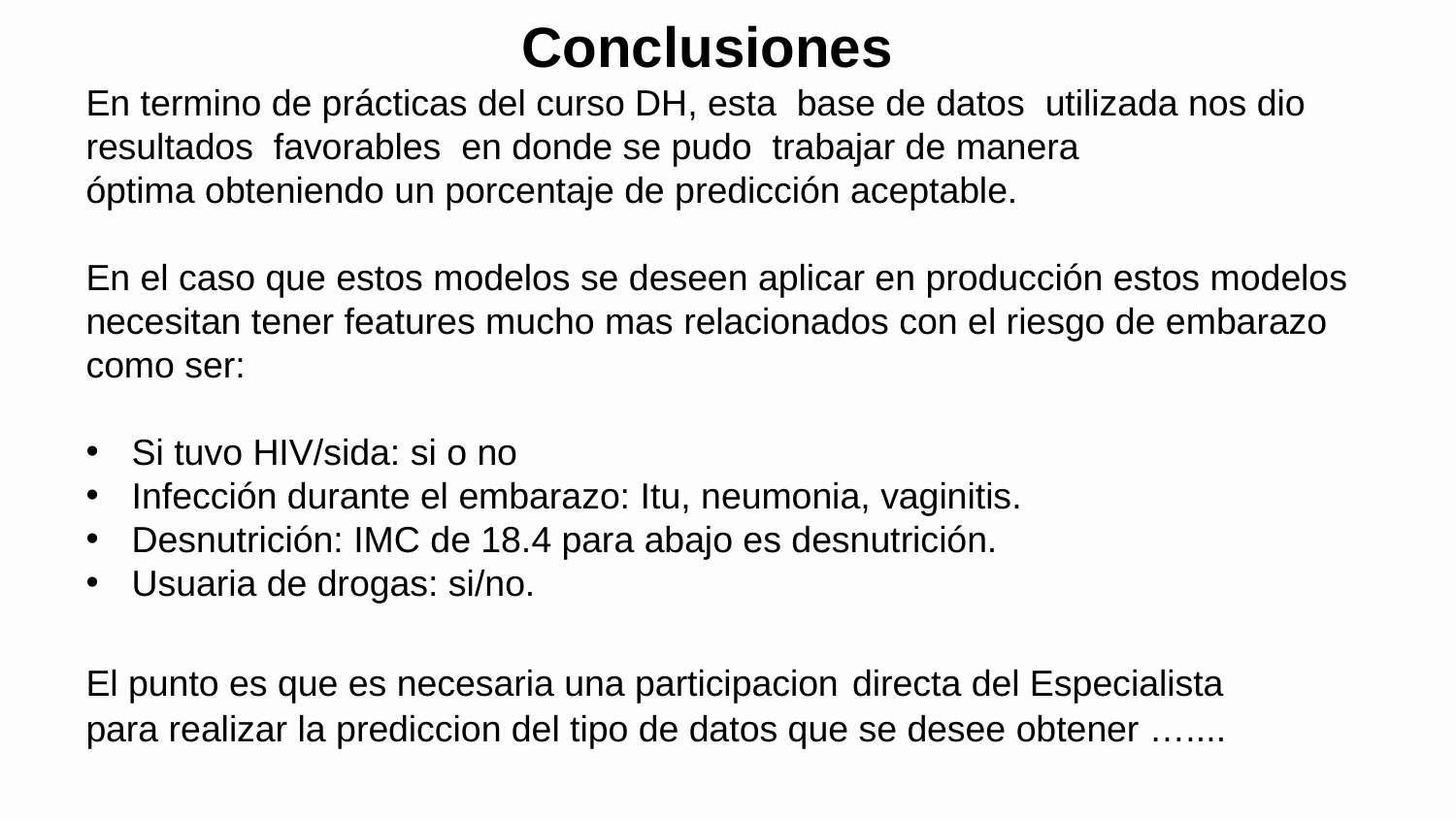

Conclusiones
# En termino de prácticas del curso DH, esta  base de datos  utilizada nos dio  resultados  favorables  en donde se pudo  trabajar de manera óptima obteniendo un porcentaje de predicción aceptable.
En el caso que estos modelos se deseen aplicar en producción estos modelos necesitan tener features mucho mas relacionados con el riesgo de embarazo como ser:

Si tuvo HIV/sida: si o no
Infección durante el embarazo: Itu, neumonia, vaginitis.
Desnutrición: IMC de 18.4 para abajo es desnutrición.
Usuaria de drogas: si/no.

El punto es que es necesaria una participacion directa del Especialista para realizar la prediccion del tipo de datos que se desee obtener …....